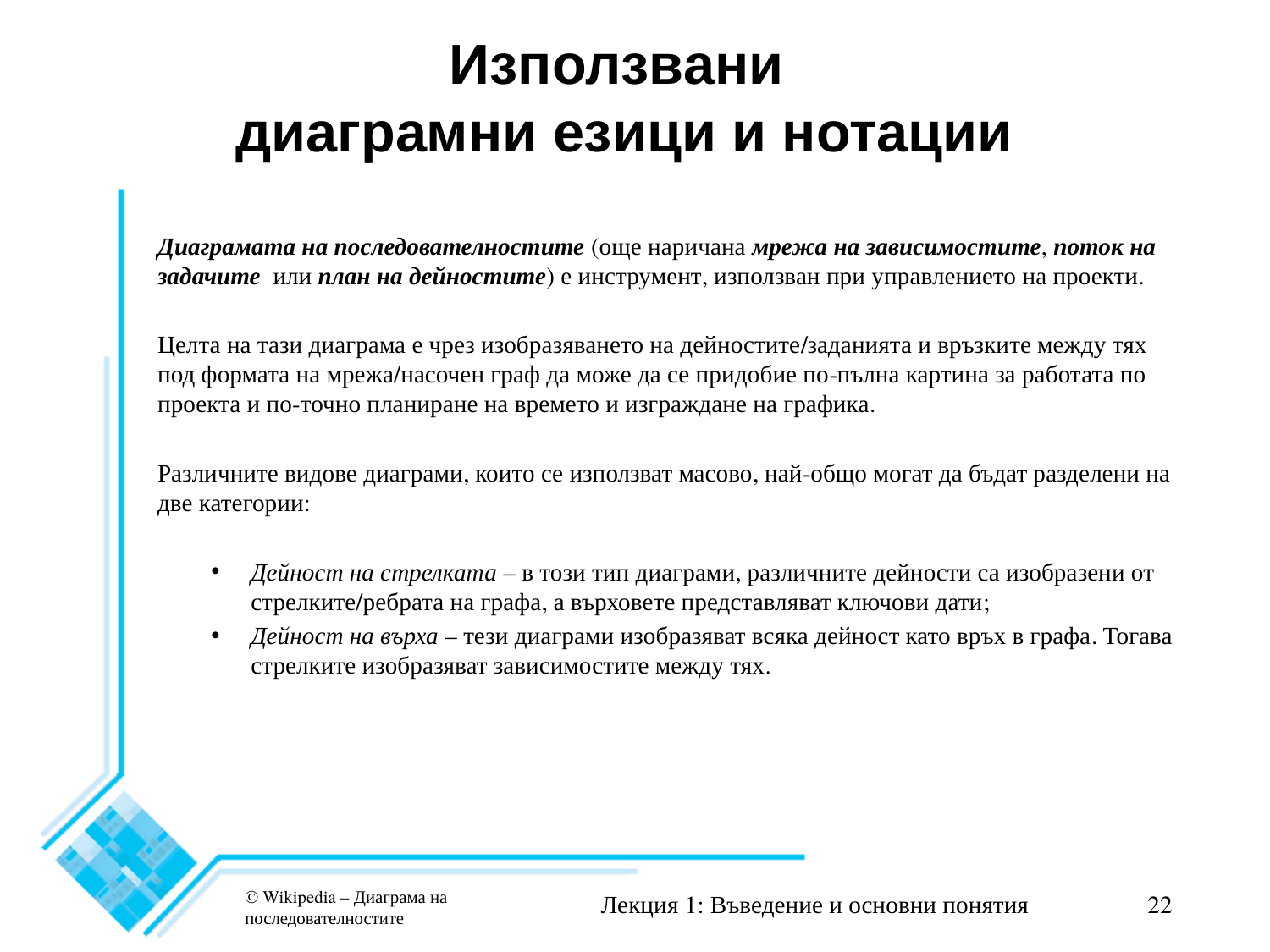

# Използвани диаграмни езици и нотации

Диаграмата на последователностите (още наричана мрежа на зависимостите, поток на задачите  или план на дейностите) е инструмент, използван при управлението на проекти.

Целта на тази диаграма е чрез изобразяването на дейностите/заданията и връзките между тях под формата на мрежа/насочен граф да може да се придобие по-пълна картина за работата по проекта и по-точно планиране на времето и изграждане на графика.

Различните видове диаграми, които се използват масово, най-общо могат да бъдат разделени на две категории:

Дейност на стрелката – в този тип диаграми, различните дейности са изобразени от стрелките/ребрата на графа, а върховете представляват ключови дати;
Дейност на върха – тези диаграми изобразяват всяка дейност като връх в графа. Тогава стрелките изобразяват зависимостите между тях.

© Wikipedia – Диаграма на последователностите
Лекция 1: Въведение и основни понятия
22